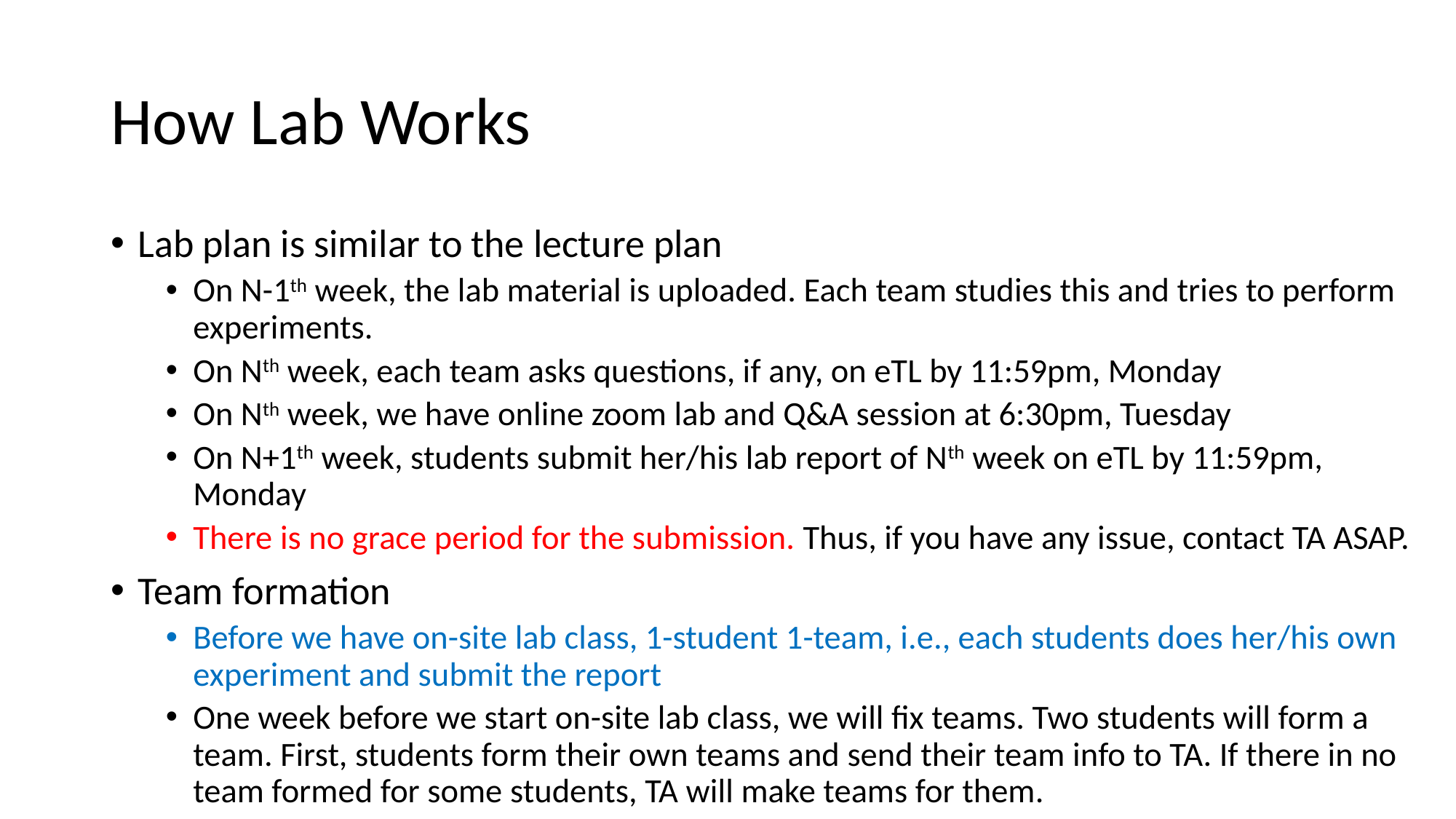

# How Lab Works
Lab plan is similar to the lecture plan
On N-1th week, the lab material is uploaded. Each team studies this and tries to perform experiments.
On Nth week, each team asks questions, if any, on eTL by 11:59pm, Monday
On Nth week, we have online zoom lab and Q&A session at 6:30pm, Tuesday
On N+1th week, students submit her/his lab report of Nth week on eTL by 11:59pm, Monday
There is no grace period for the submission. Thus, if you have any issue, contact TA ASAP.
Team formation
Before we have on-site lab class, 1-student 1-team, i.e., each students does her/his own experiment and submit the report
One week before we start on-site lab class, we will fix teams. Two students will form a team. First, students form their own teams and send their team info to TA. If there in no team formed for some students, TA will make teams for them.